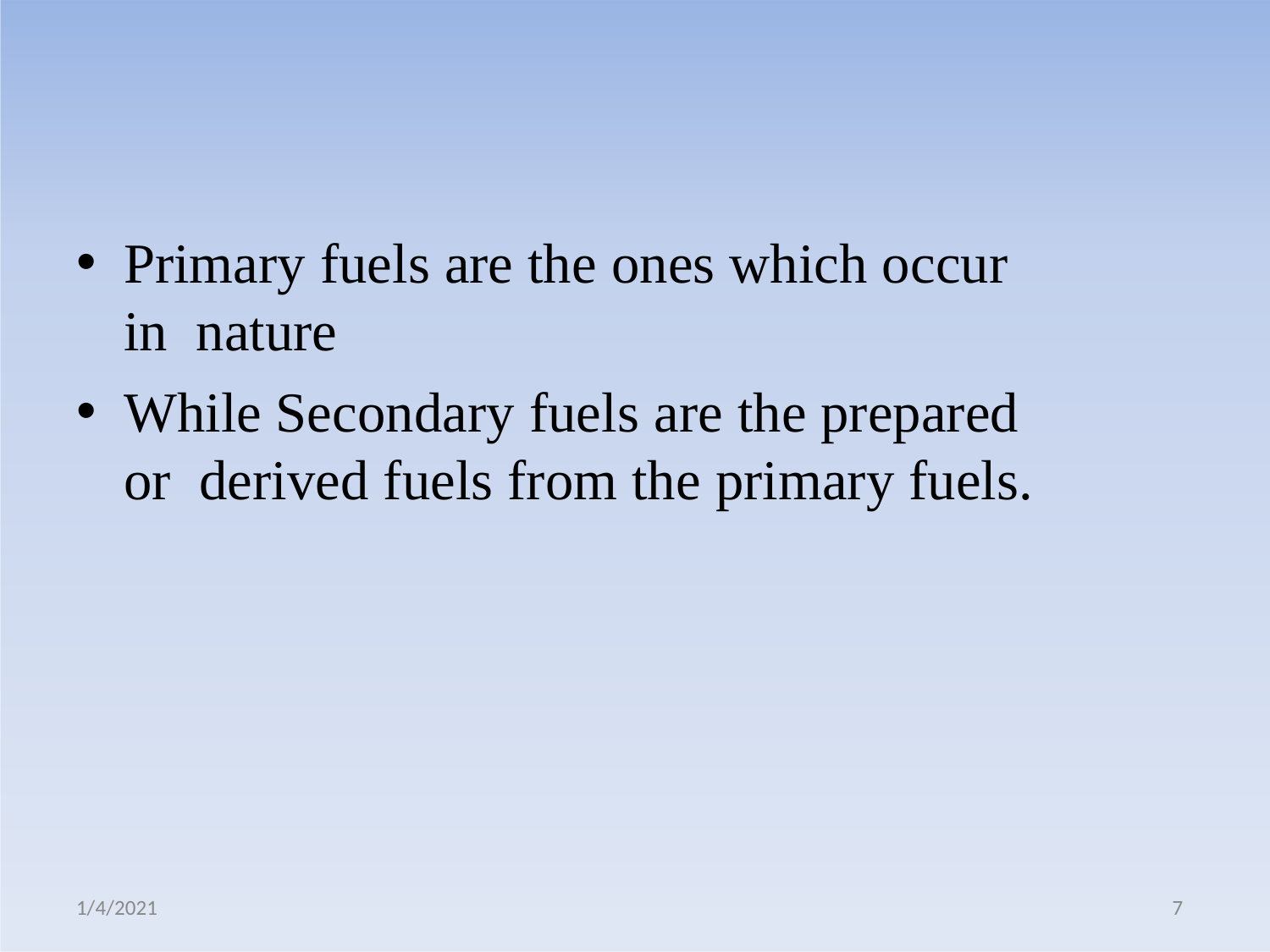

Primary fuels are the ones which occur in  nature
While Secondary fuels are the prepared or  derived fuels from the primary fuels.
1/4/2021
7